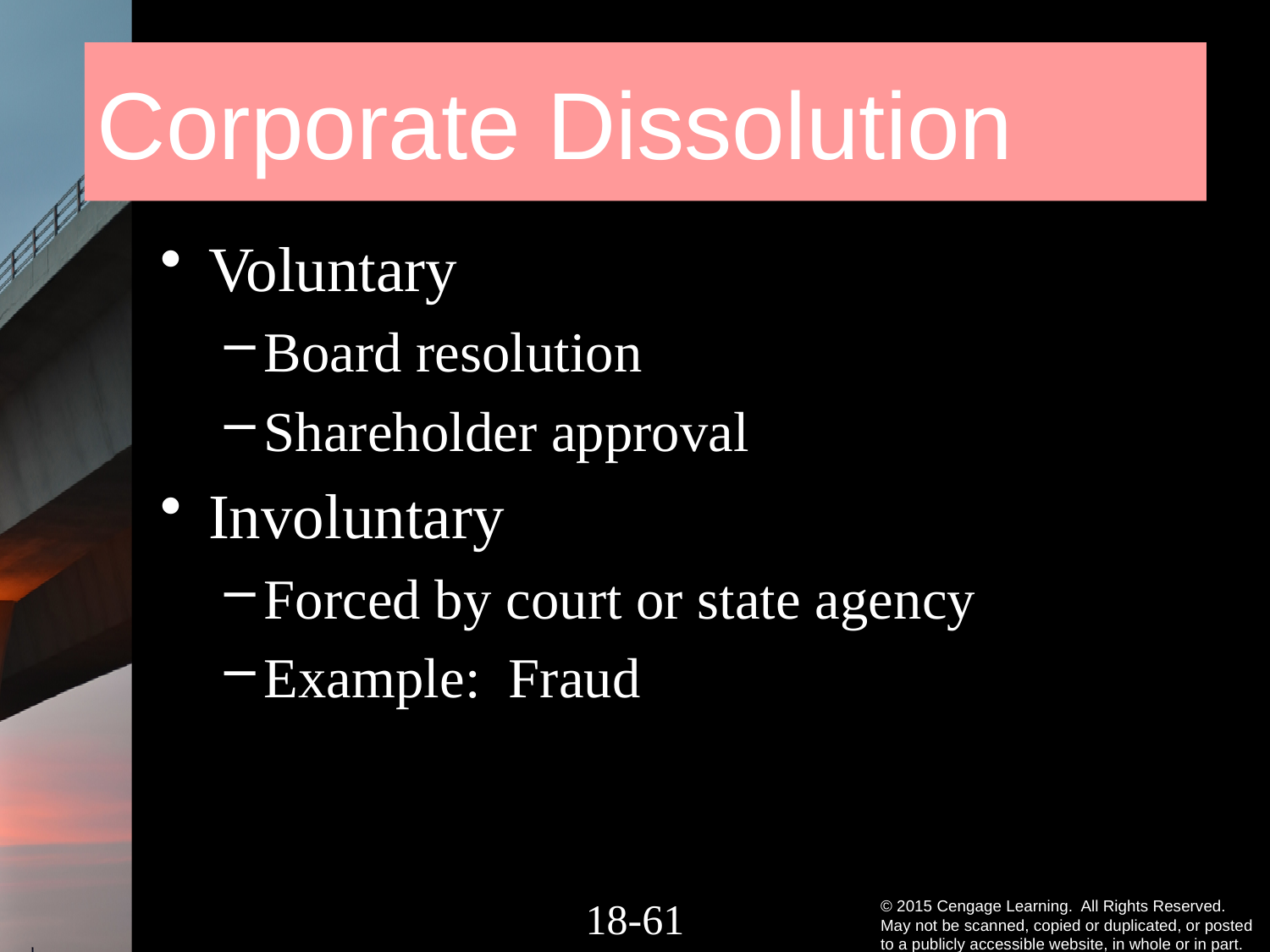

# Corporate Dissolution
Voluntary
Board resolution
Shareholder approval
Involuntary
Forced by court or state agency
Example:  Fraud
18-61